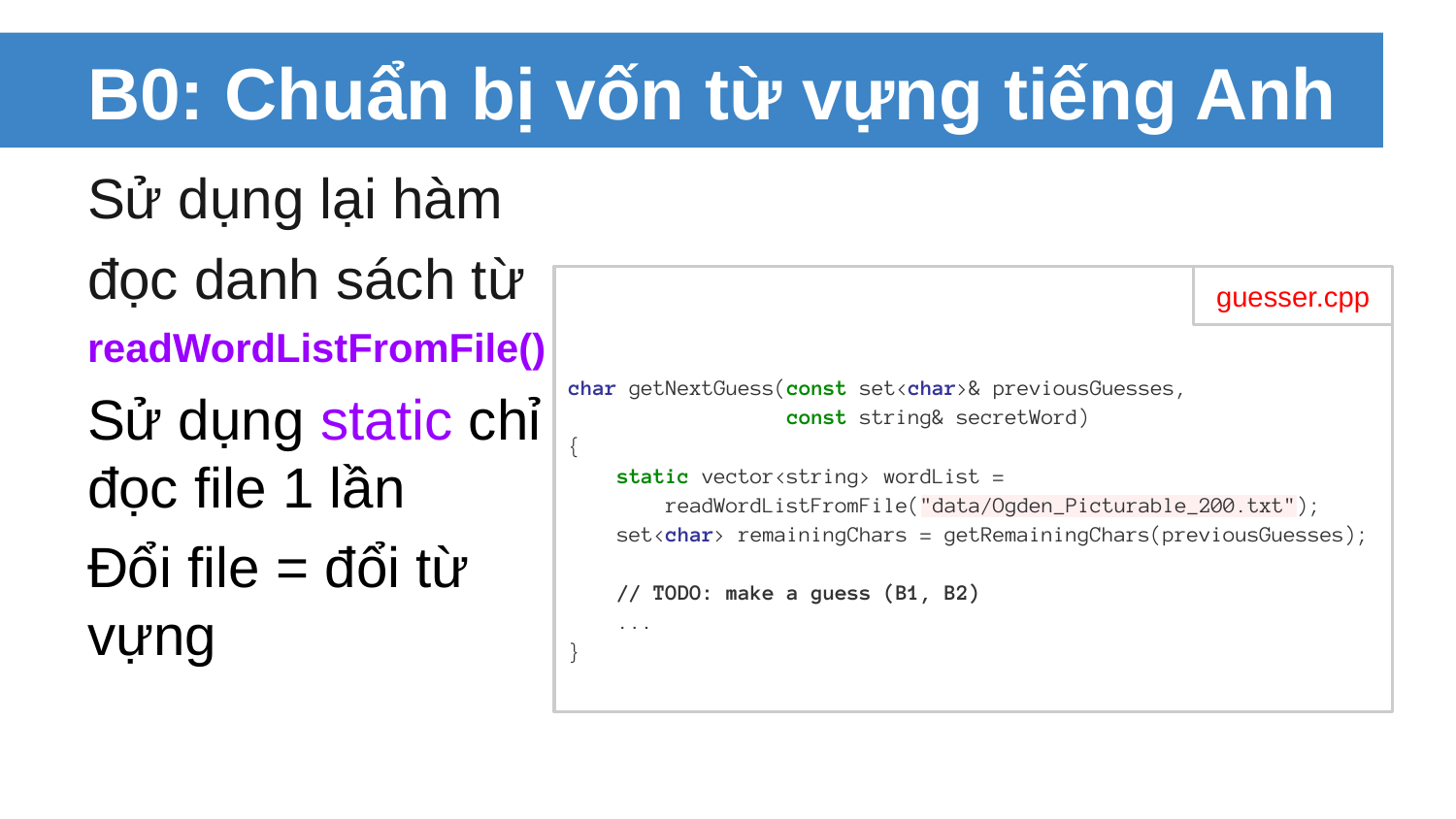

# B0: Chuẩn bị vốn từ vựng tiếng Anh
Sử dụng lại hàm
đọc danh sách từ
readWordListFromFile()
Sử dụng static chỉ
đọc file 1 lần
Đổi file = đổi từ
vựng

char getNextGuess(const set<char>& previousGuesses,
                  const string& secretWord)
{
    static vector<string> wordList =
        readWordListFromFile("data/Ogden_Picturable_200.txt");
    set<char> remainingChars = getRemainingChars(previousGuesses);

    // TODO: make a guess (B1, B2)
    ...
}
guesser.cpp